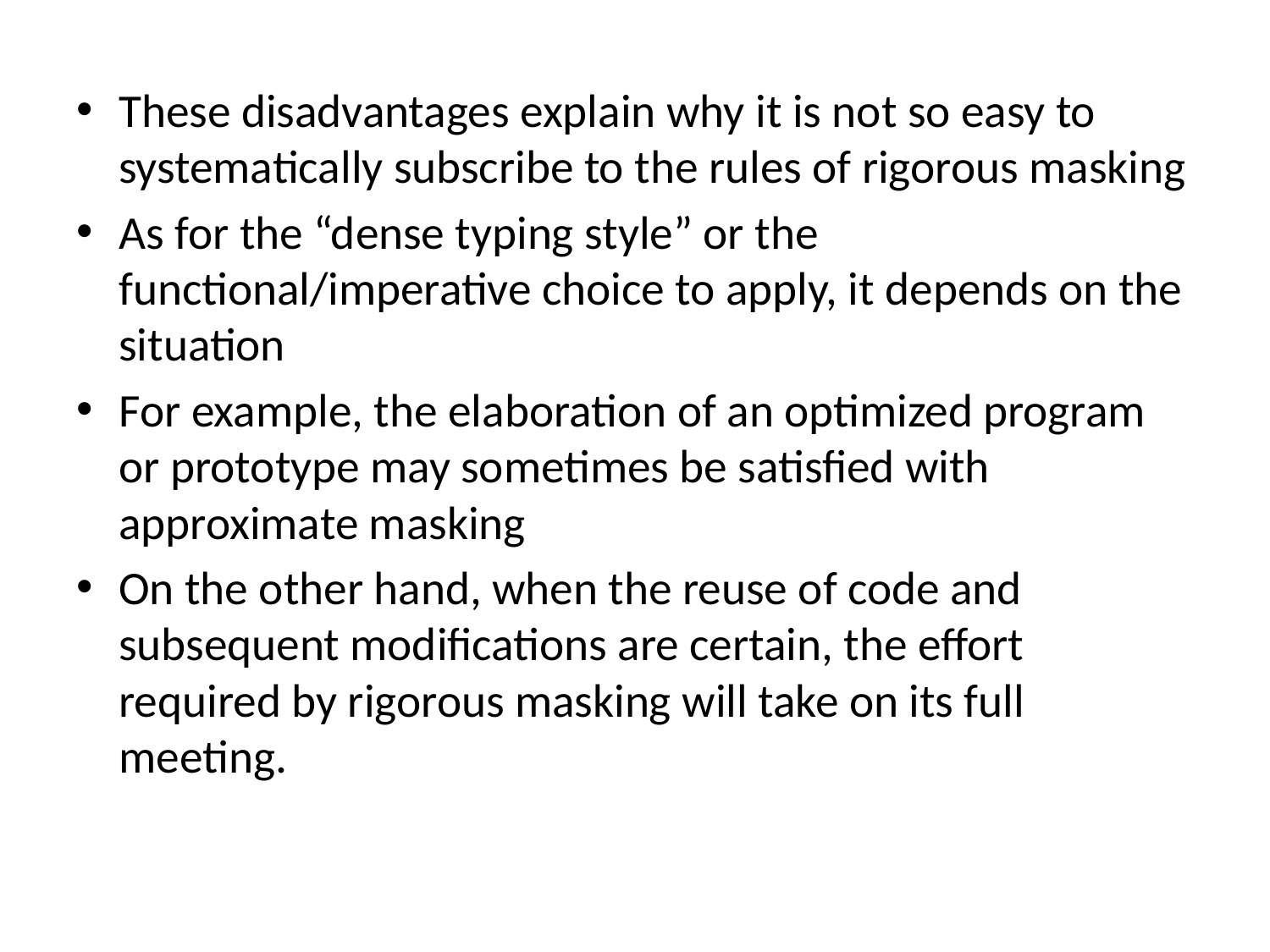

These disadvantages explain why it is not so easy to systematically subscribe to the rules of rigorous masking
As for the “dense typing style” or the functional/imperative choice to apply, it depends on the situation
For example, the elaboration of an optimized program or prototype may sometimes be satisfied with approximate masking
On the other hand, when the reuse of code and subsequent modifications are certain, the effort required by rigorous masking will take on its full meeting.